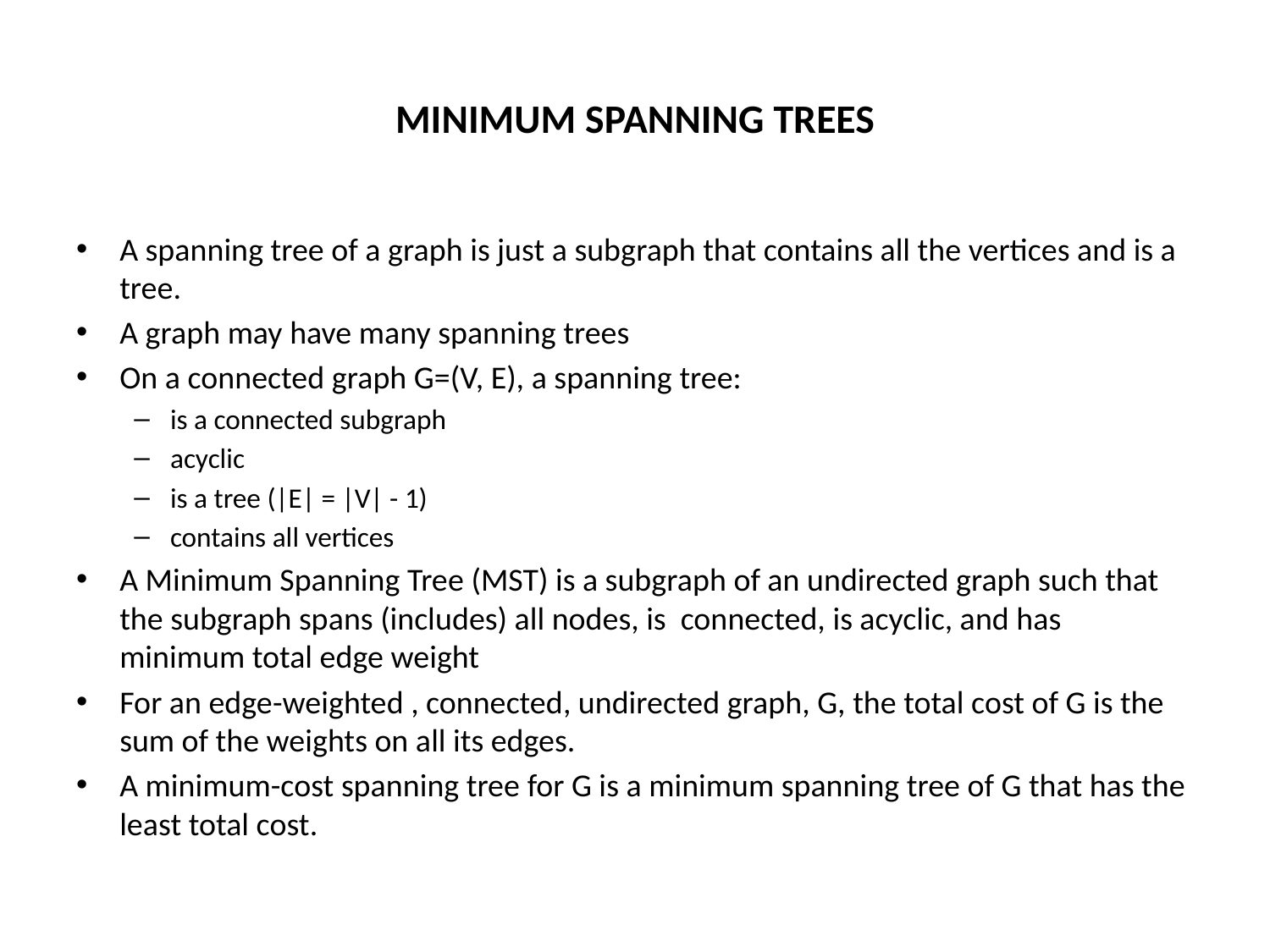

# MINIMUM SPANNING TREES
A spanning tree of a graph is just a subgraph that contains all the vertices and is a tree.
A graph may have many spanning trees
On a connected graph G=(V, E), a spanning tree:
is a connected subgraph
acyclic
is a tree (|E| = |V| - 1)
contains all vertices
A Minimum Spanning Tree (MST) is a subgraph of an undirected graph such that the subgraph spans (includes) all nodes, is  connected, is acyclic, and has minimum total edge weight
For an edge-weighted , connected, undirected graph, G, the total cost of G is the sum of the weights on all its edges.
A minimum-cost spanning tree for G is a minimum spanning tree of G that has the least total cost.